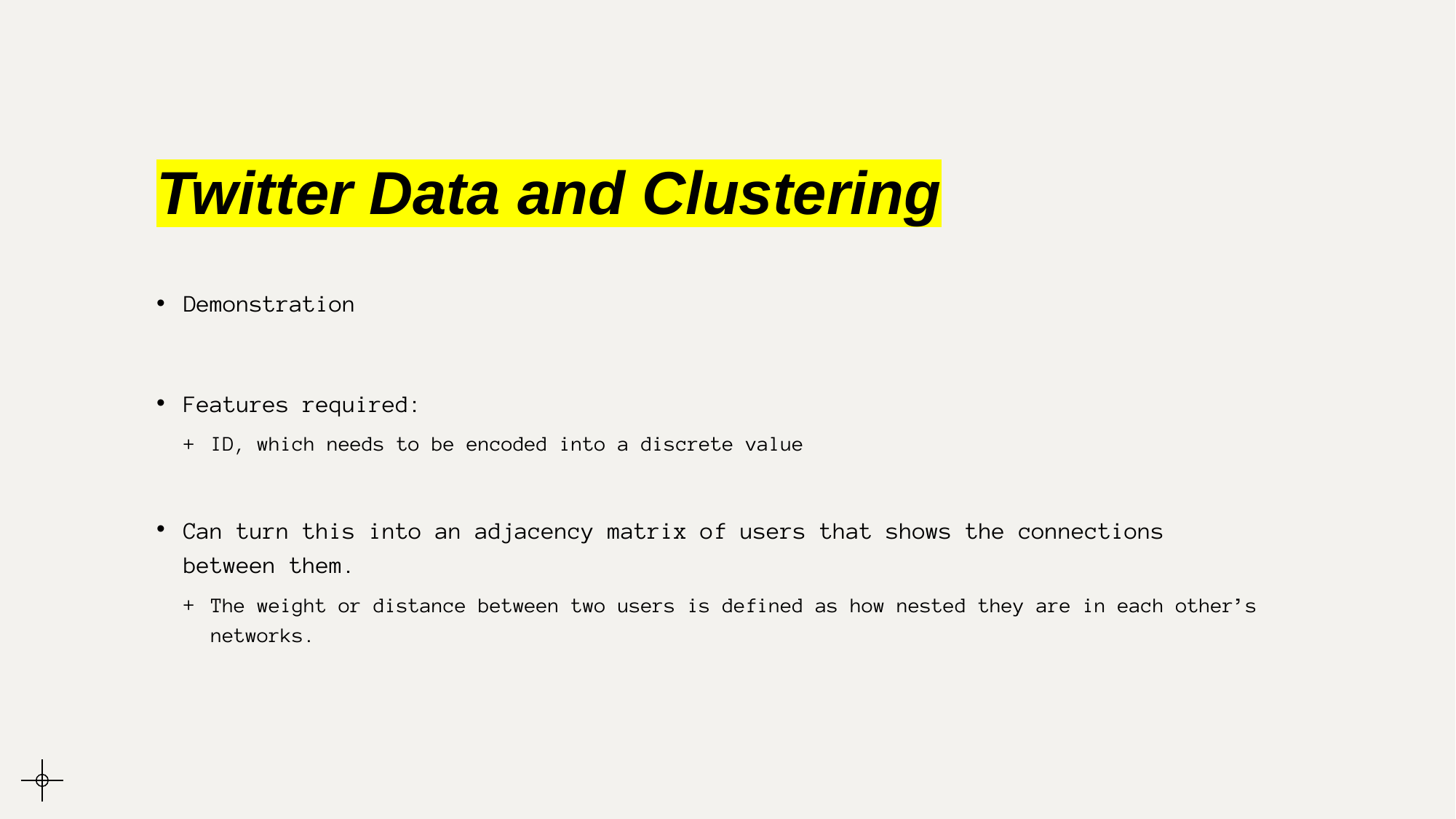

# Twitter Data and Clustering
Demonstration

Features required:
ID, which needs to be encoded into a discrete value

Can turn this into an adjacency matrix of users that shows the connections between them.
The weight or distance between two users is defined as how nested they are in each other’s networks.